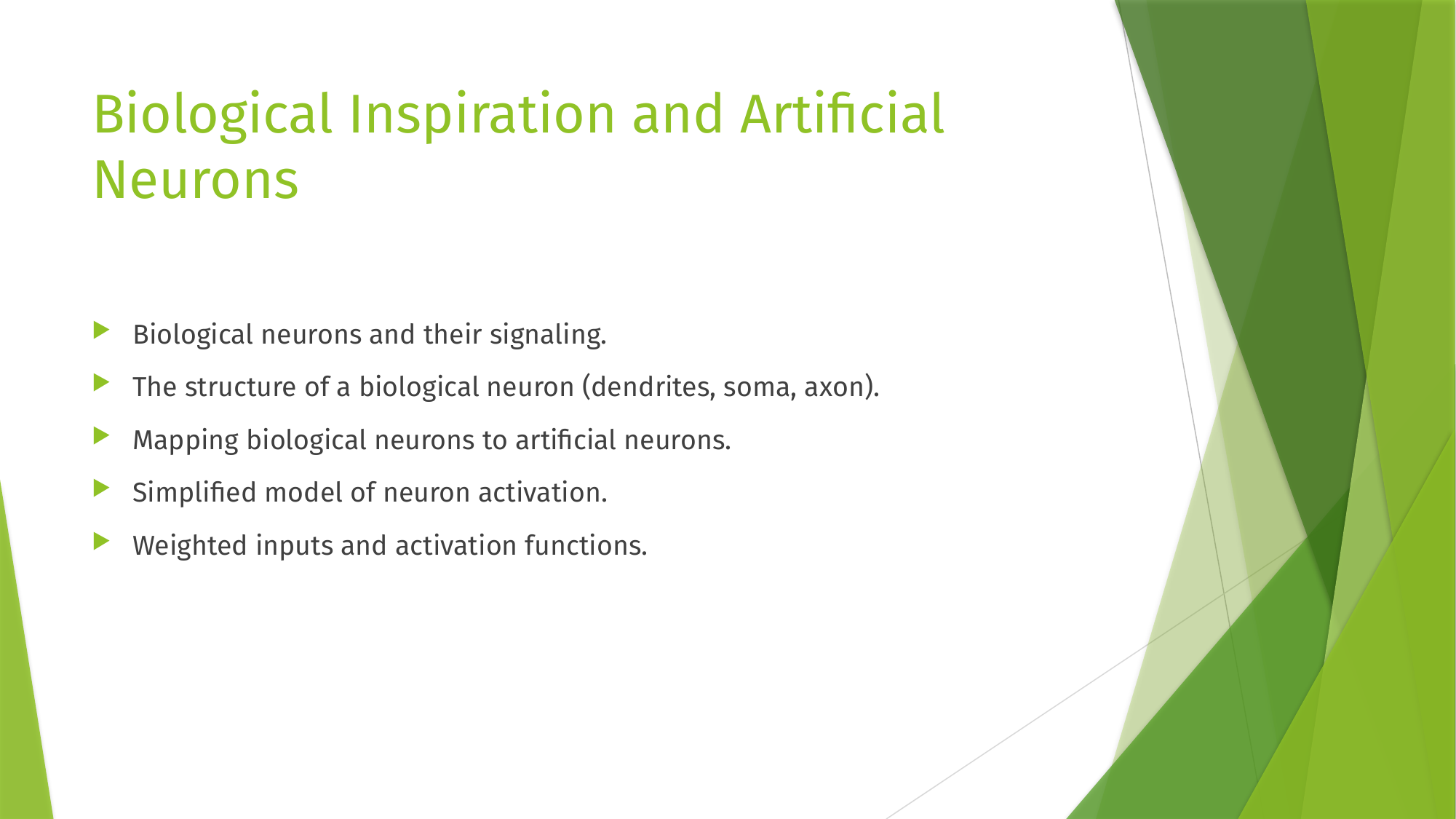

# Biological Inspiration and Artificial Neurons

Biological neurons and their signaling.
The structure of a biological neuron (dendrites, soma, axon).
Mapping biological neurons to artificial neurons.
Simplified model of neuron activation.
Weighted inputs and activation functions.